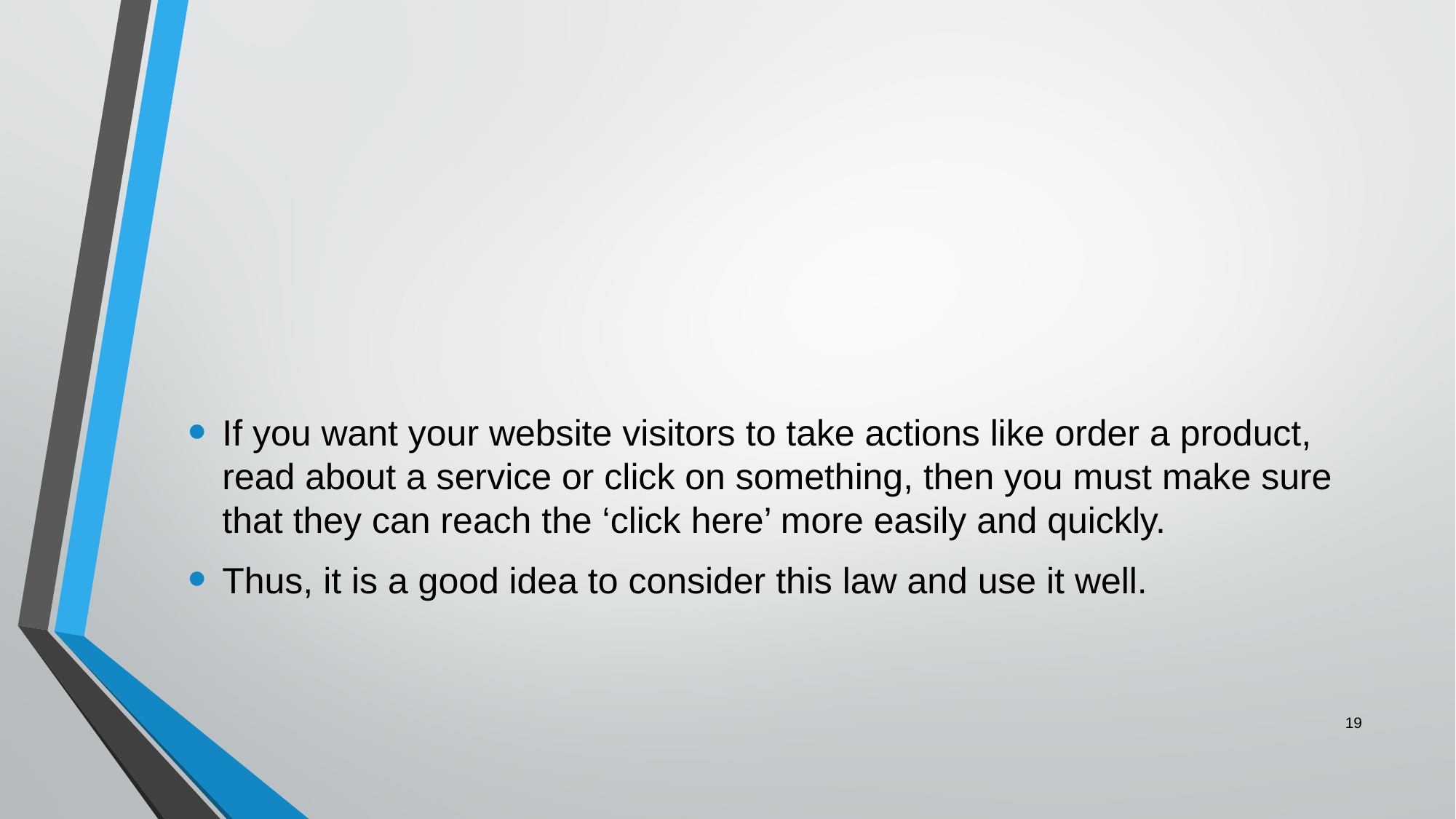

#
If you want your website visitors to take actions like order a product, read about a service or click on something, then you must make sure that they can reach the ‘click here’ more easily and quickly.
Thus, it is a good idea to consider this law and use it well.
19